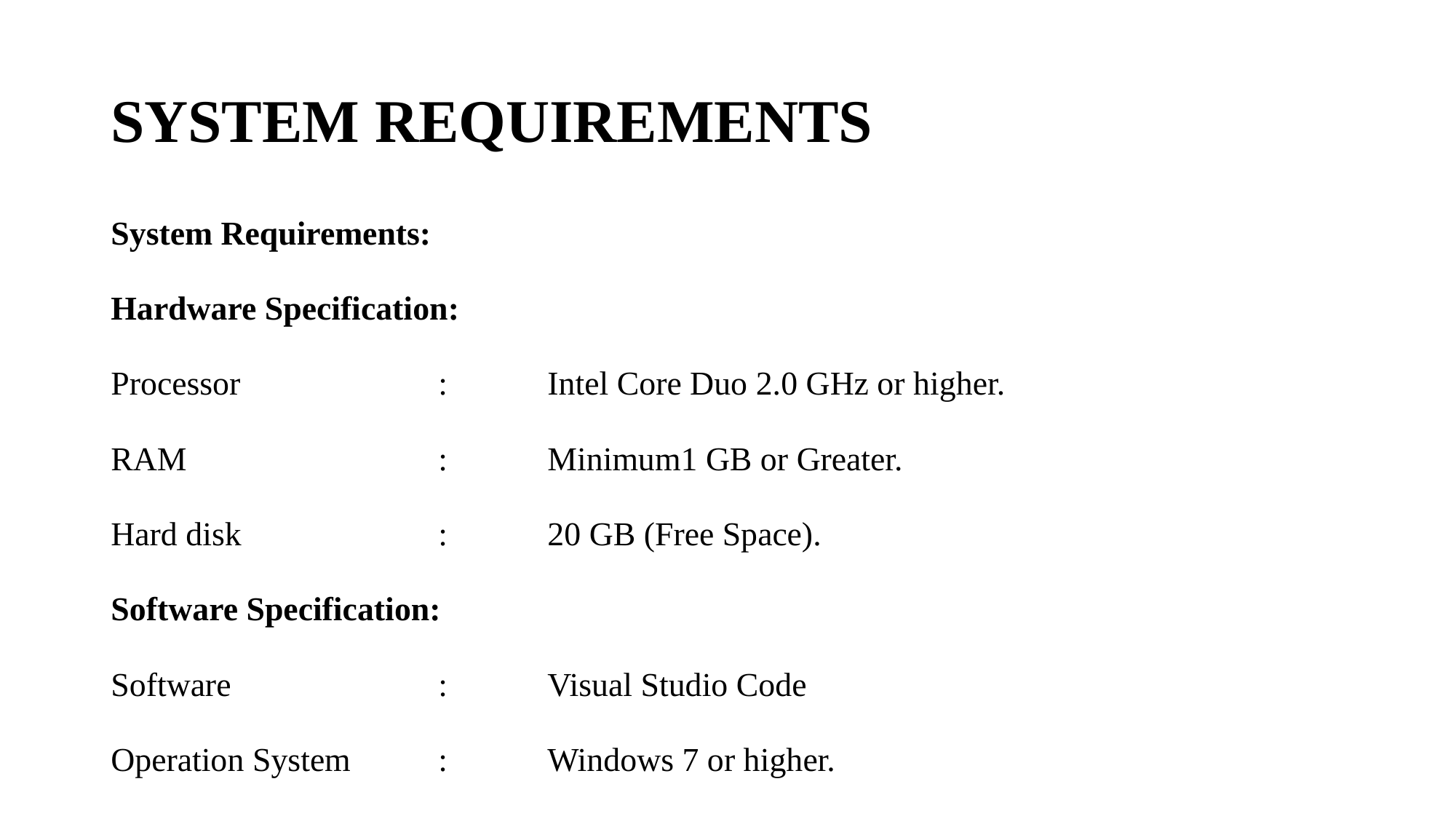

# SYSTEM REQUIREMENTS
System Requirements:
Hardware Specification:
Processor		:	Intel Core Duo 2.0 GHz or higher.
RAM			:	Minimum1 GB or Greater.
Hard disk		:	20 GB (Free Space).
Software Specification:
Software		:	Visual Studio Code
Operation System	:	Windows 7 or higher.